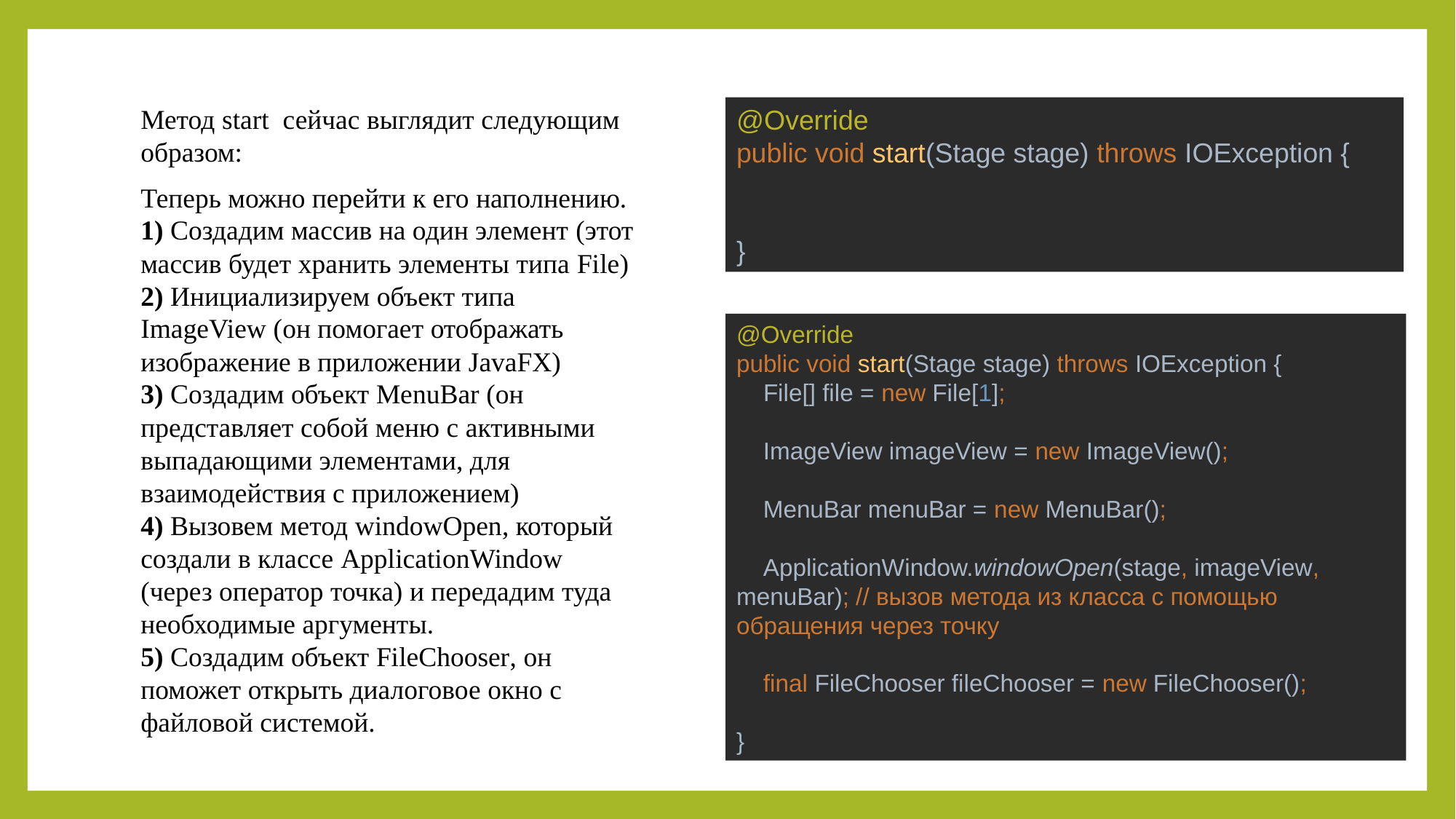

Метод start  сейчас выглядит следующим образом:
@Override
public void start(Stage stage) throws IOException {
}
Теперь можно перейти к его наполнению.
1) Создадим массив на один элемент (этот массив будет хранить элементы типа File)
2) Инициализируем объект типа ImageView (он помогает отображать изображение в приложении JavaFX)
3) Создадим объект MenuBar (он представляет собой меню с активными выпадающими элементами, для взаимодействия с приложением)
4) Вызовем метод windowOpen, который создали в классе ApplicationWindow (через оператор точка) и передадим туда необходимые аргументы.
5) Создадим объект FileChooser, он поможет открыть диалоговое окно с файловой системой.

@Override
public void start(Stage stage) throws IOException {
    File[] file = new File[1];
    ImageView imageView = new ImageView();
    MenuBar menuBar = new MenuBar();
    ApplicationWindow.windowOpen(stage, imageView, menuBar); // вызов метода из класса с помощью обращения через точку
    final FileChooser fileChooser = new FileChooser();
}